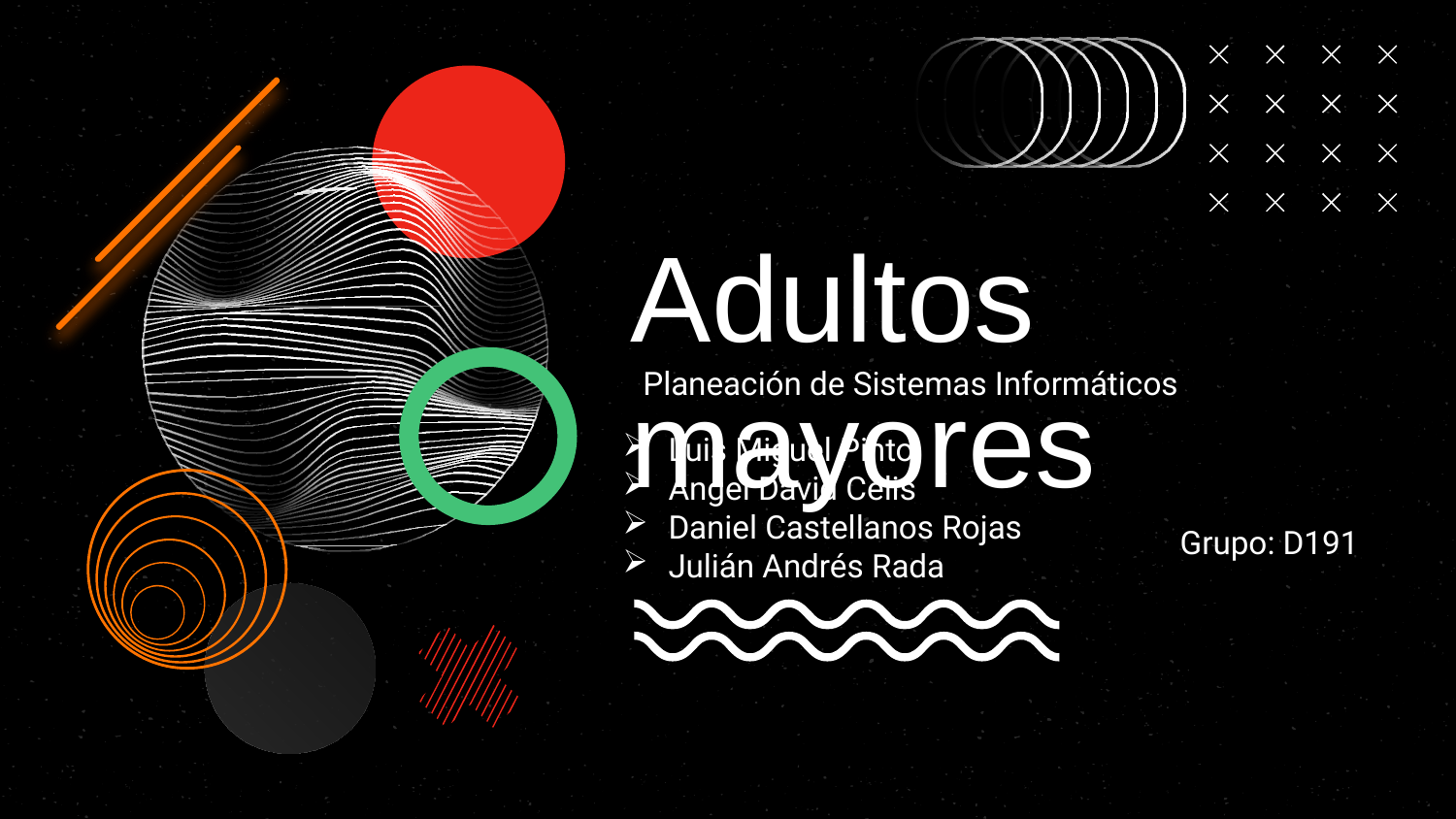

# Adultos mayores
Planeación de Sistemas Informáticos

Luis Miguel Pinto
Ángel David Celis
Daniel Castellanos Rojas
Julián Andrés Rada

Grupo: D191